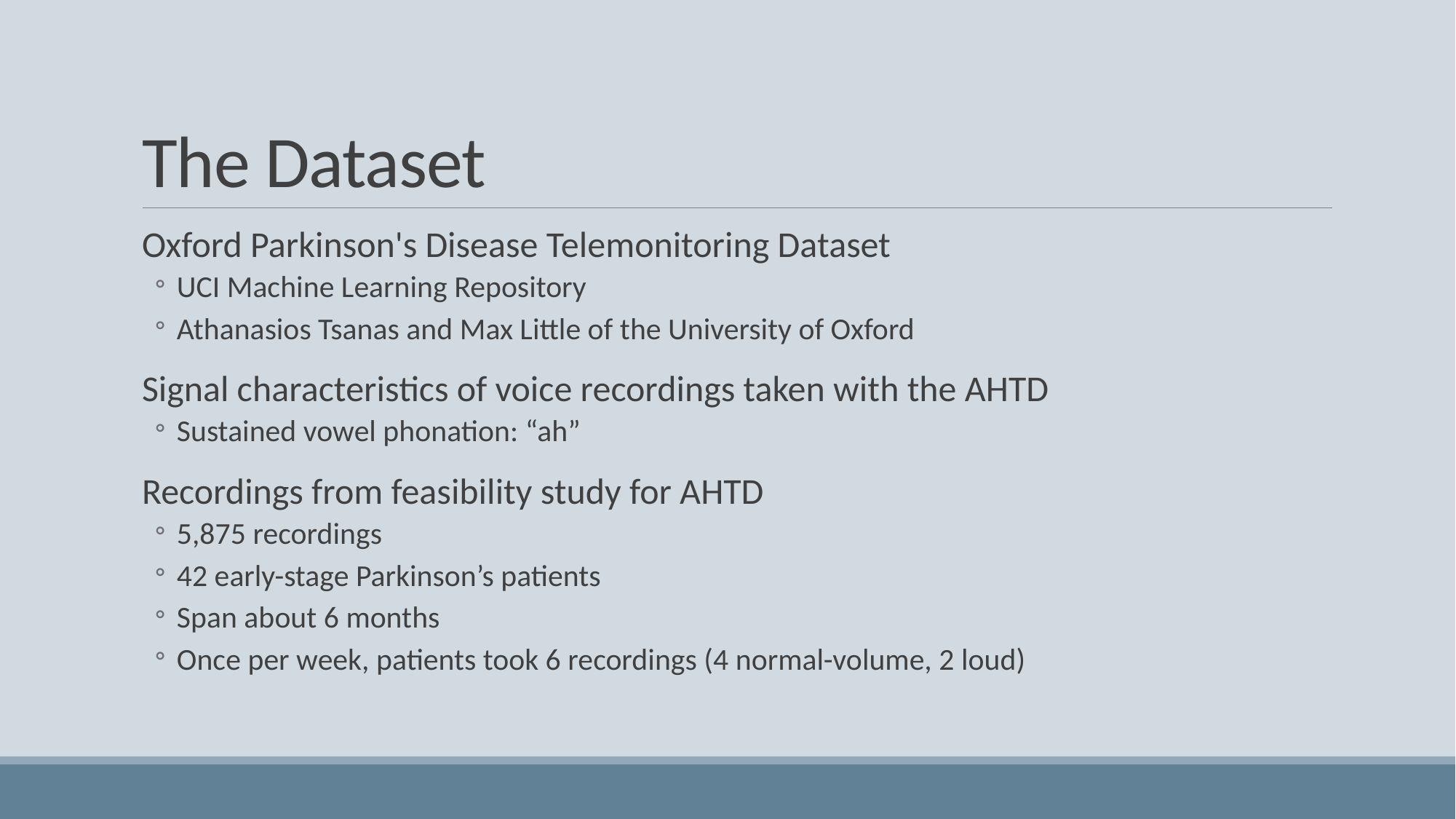

# The Dataset
Oxford Parkinson's Disease Telemonitoring Dataset
UCI Machine Learning Repository
Athanasios Tsanas and Max Little of the University of Oxford
Signal characteristics of voice recordings taken with the AHTD
Sustained vowel phonation: “ah”
Recordings from feasibility study for AHTD
5,875 recordings
42 early-stage Parkinson’s patients
Span about 6 months
Once per week, patients took 6 recordings (4 normal-volume, 2 loud)